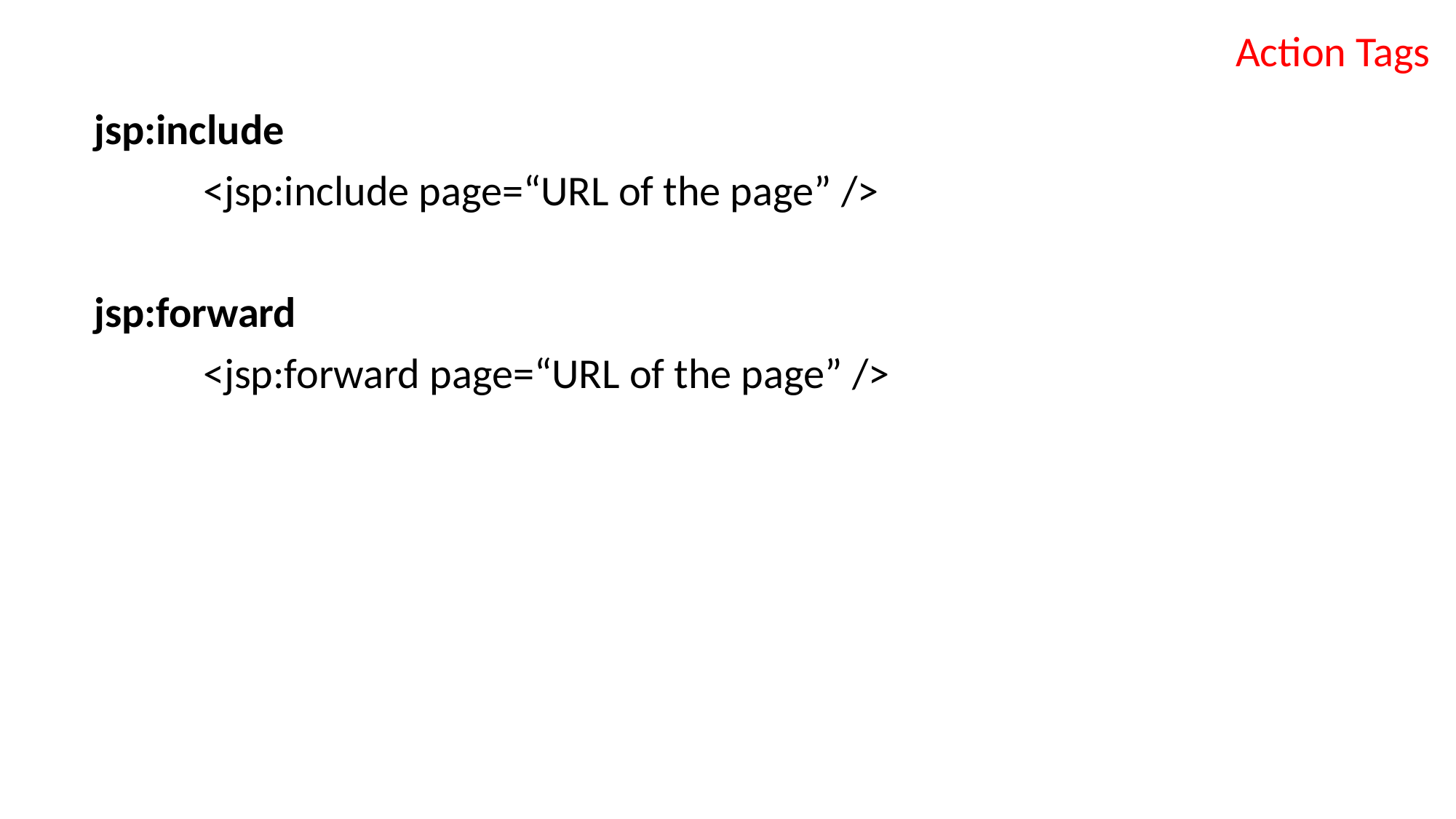

# Action Tags
jsp:include
	<jsp:include page=“URL of the page” />

jsp:forward
	<jsp:forward page=“URL of the page” />